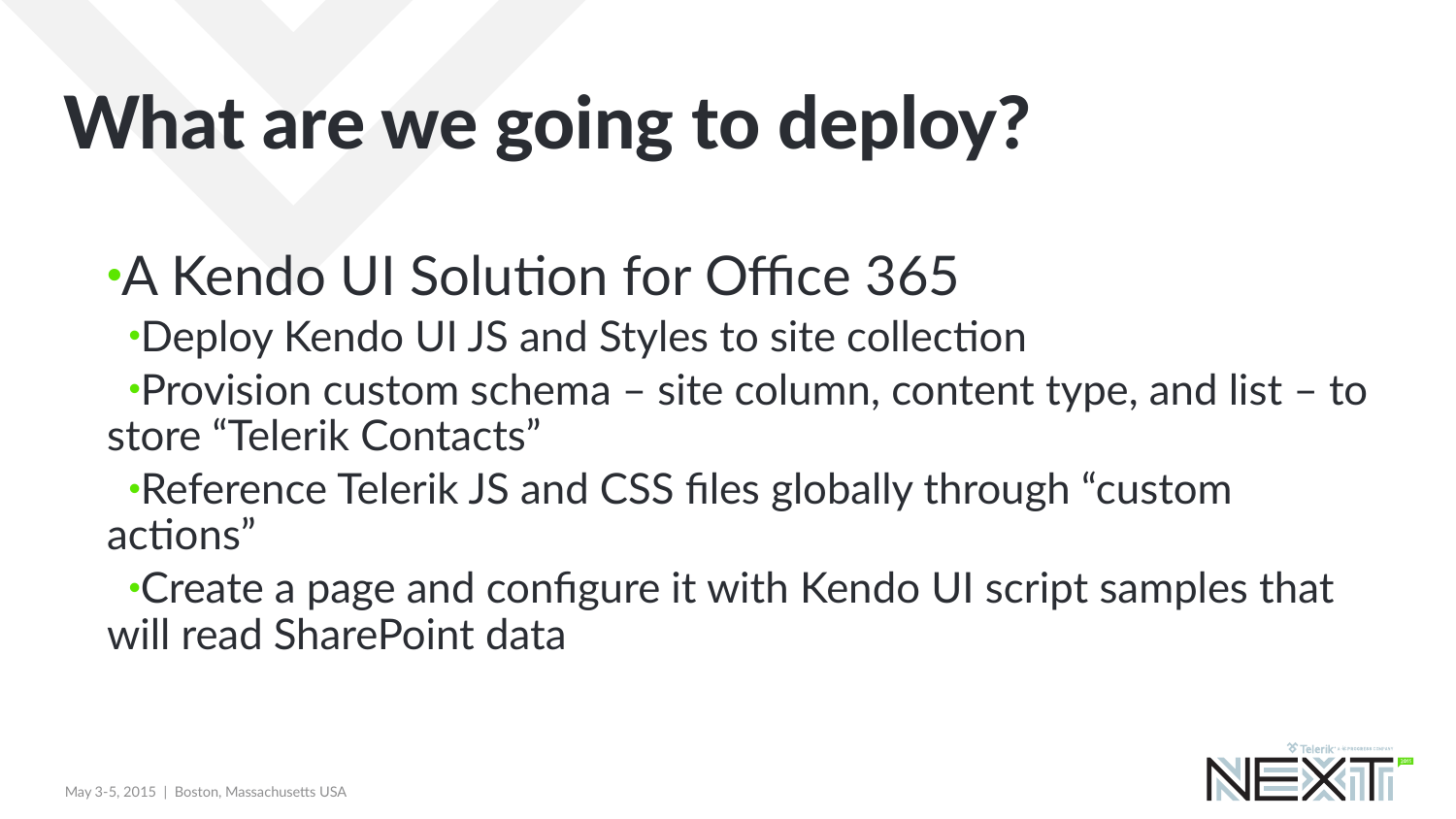

# What are we going to deploy?
A Kendo UI Solution for Office 365
Deploy Kendo UI JS and Styles to site collection
Provision custom schema – site column, content type, and list – to store “Telerik Contacts”
Reference Telerik JS and CSS files globally through “custom actions”
Create a page and configure it with Kendo UI script samples that will read SharePoint data